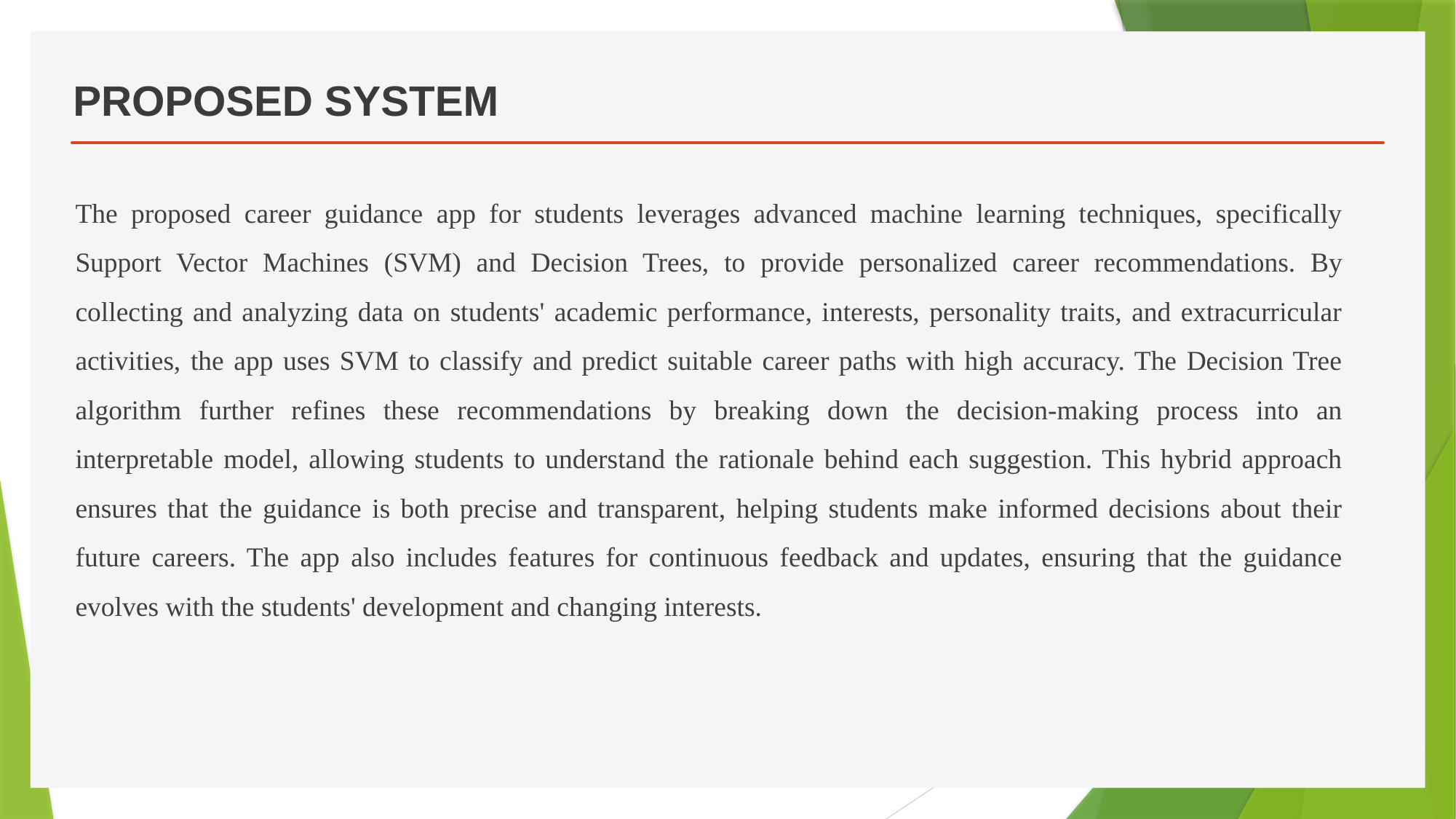

# PROPOSED SYSTEM
The proposed career guidance app for students leverages advanced machine learning techniques, specifically Support Vector Machines (SVM) and Decision Trees, to provide personalized career recommendations. By collecting and analyzing data on students' academic performance, interests, personality traits, and extracurricular activities, the app uses SVM to classify and predict suitable career paths with high accuracy. The Decision Tree algorithm further refines these recommendations by breaking down the decision-making process into an interpretable model, allowing students to understand the rationale behind each suggestion. This hybrid approach ensures that the guidance is both precise and transparent, helping students make informed decisions about their future careers. The app also includes features for continuous feedback and updates, ensuring that the guidance evolves with the students' development and changing interests.